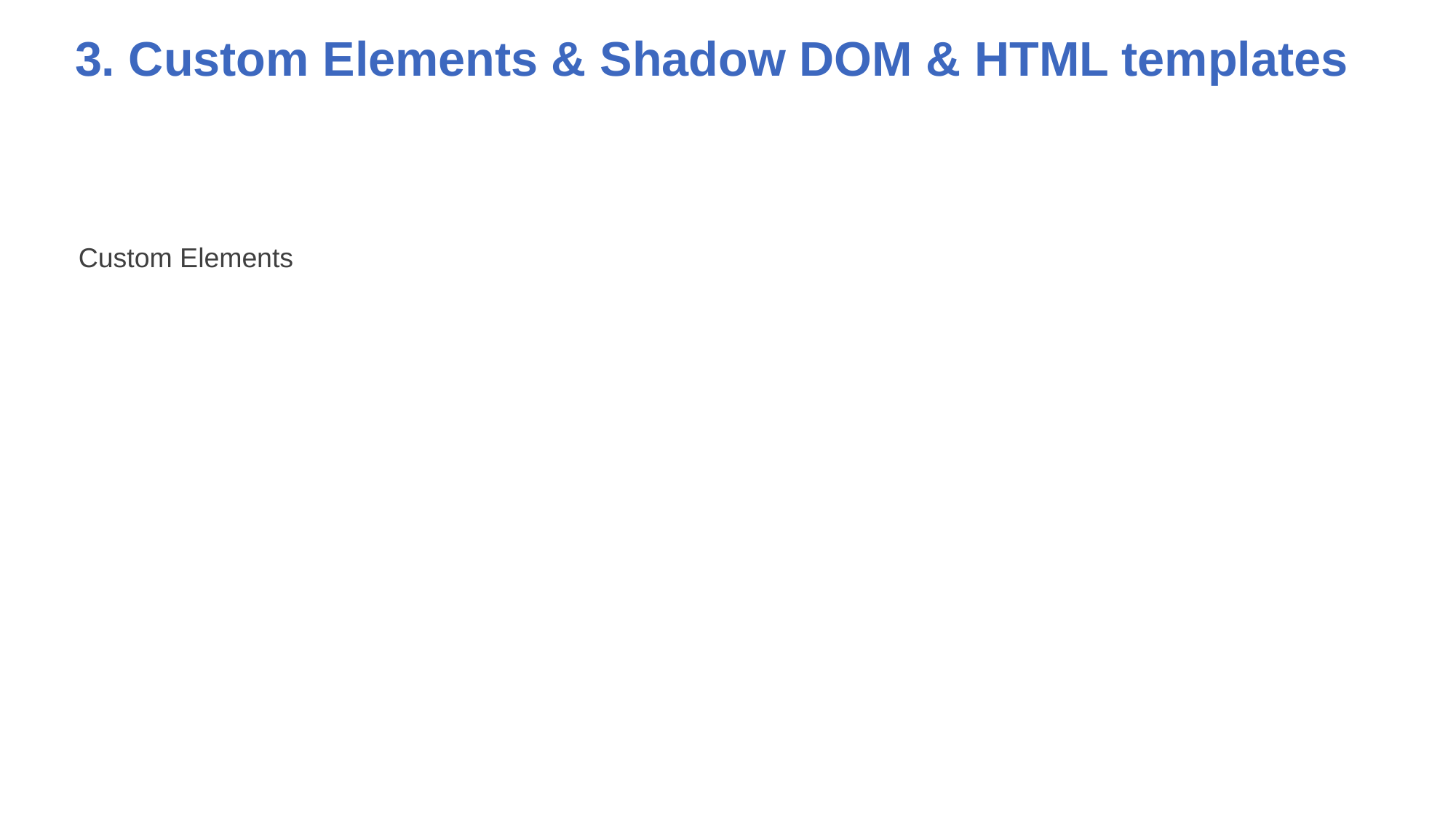

3. Custom Elements & Shadow DOM & HTML templates
Custom Elements
13